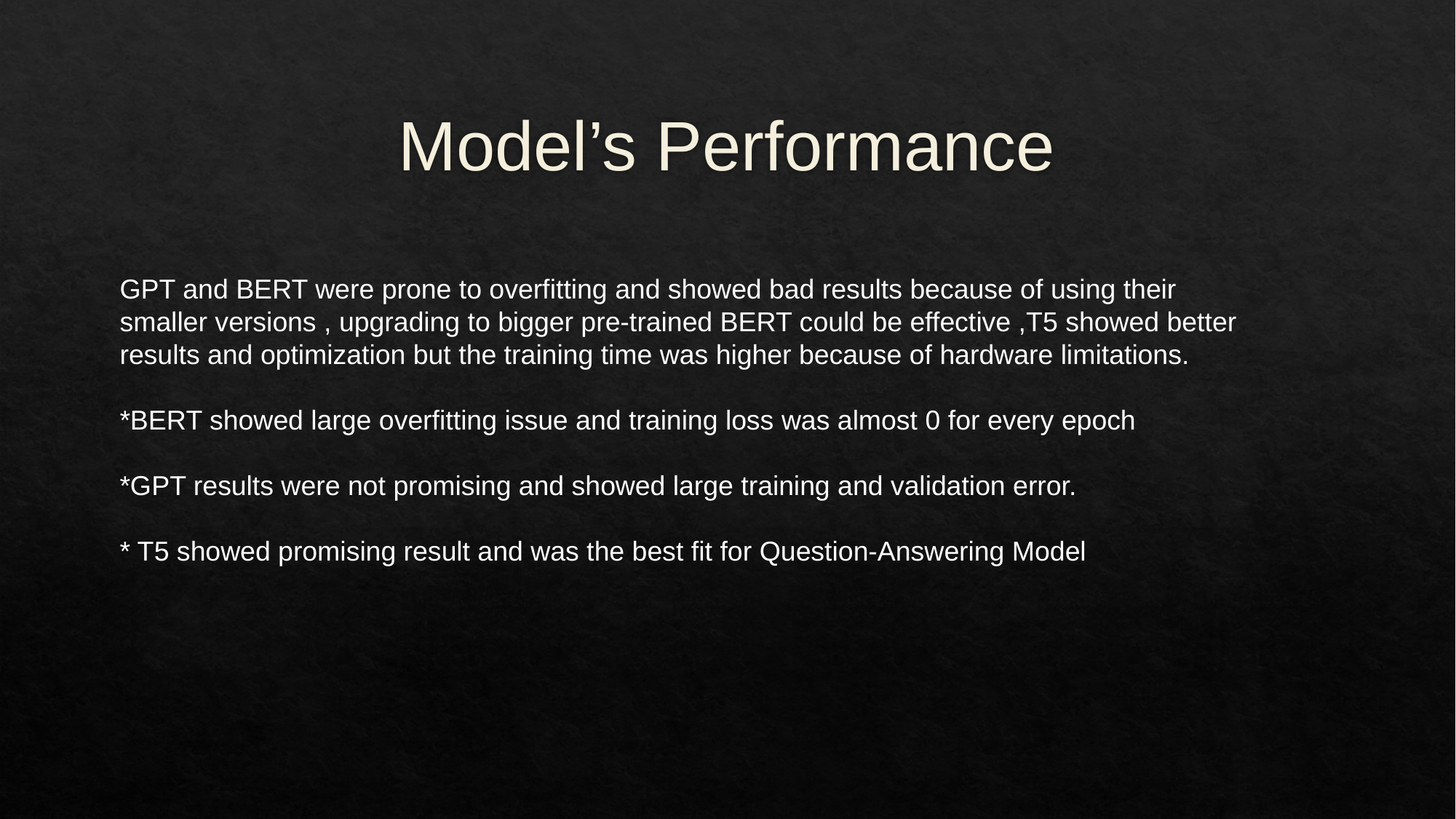

# Model’s Performance
GPT and BERT were prone to overfitting and showed bad results because of using their smaller versions , upgrading to bigger pre-trained BERT could be effective ,T5 showed better results and optimization but the training time was higher because of hardware limitations.

*BERT showed large overfitting issue and training loss was almost 0 for every epoch

*GPT results were not promising and showed large training and validation error.

* T5 showed promising result and was the best fit for Question-Answering Model